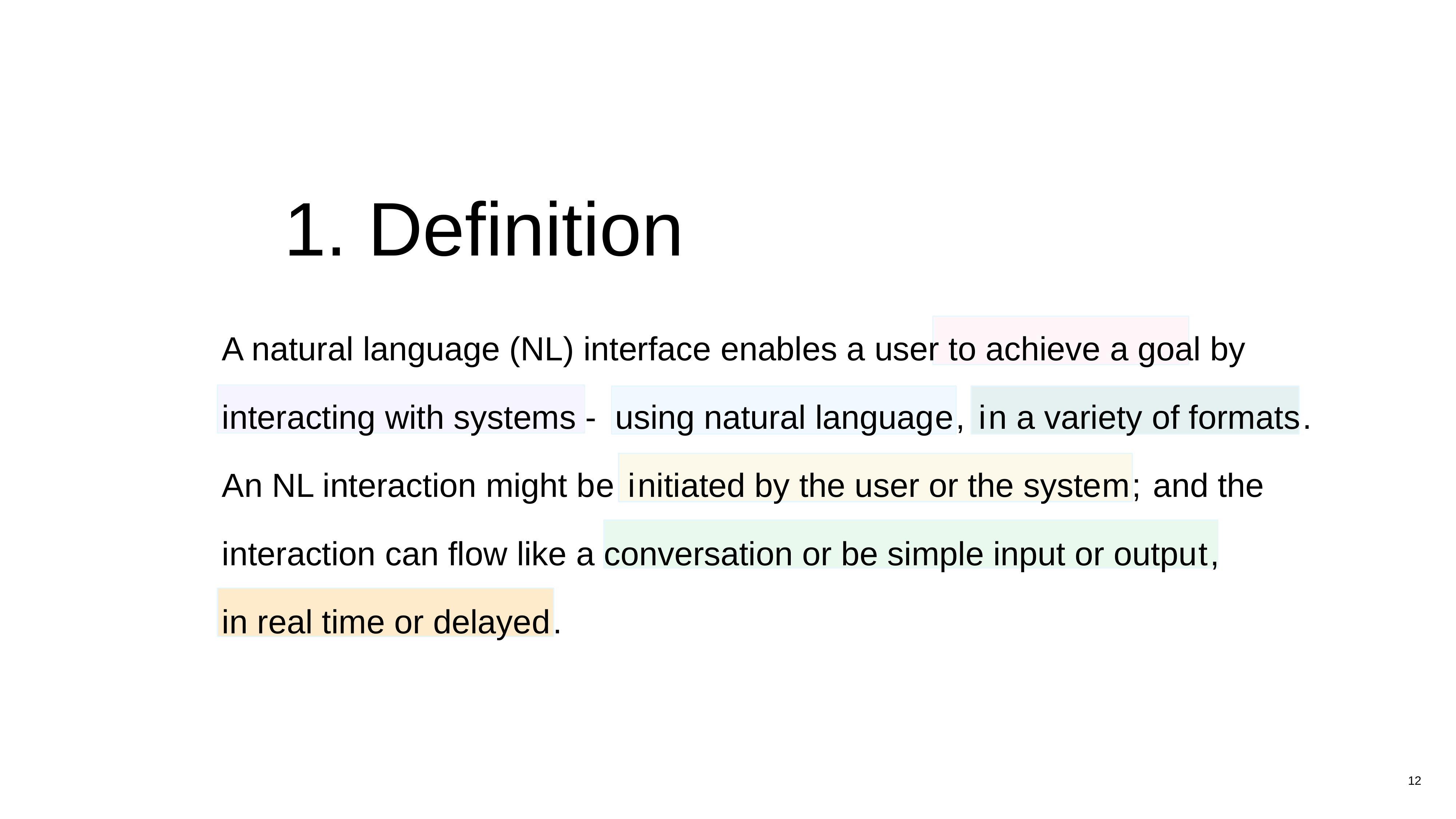

# 1. Definition
A natural language (NL) interface enables a user to achieve a goal by interacting with systems -  using natural language, in a variety of formats.  An NL interaction might be initiated by the user or the system; and the interaction can flow like a conversation or be simple input or output,
in real time or delayed.

12